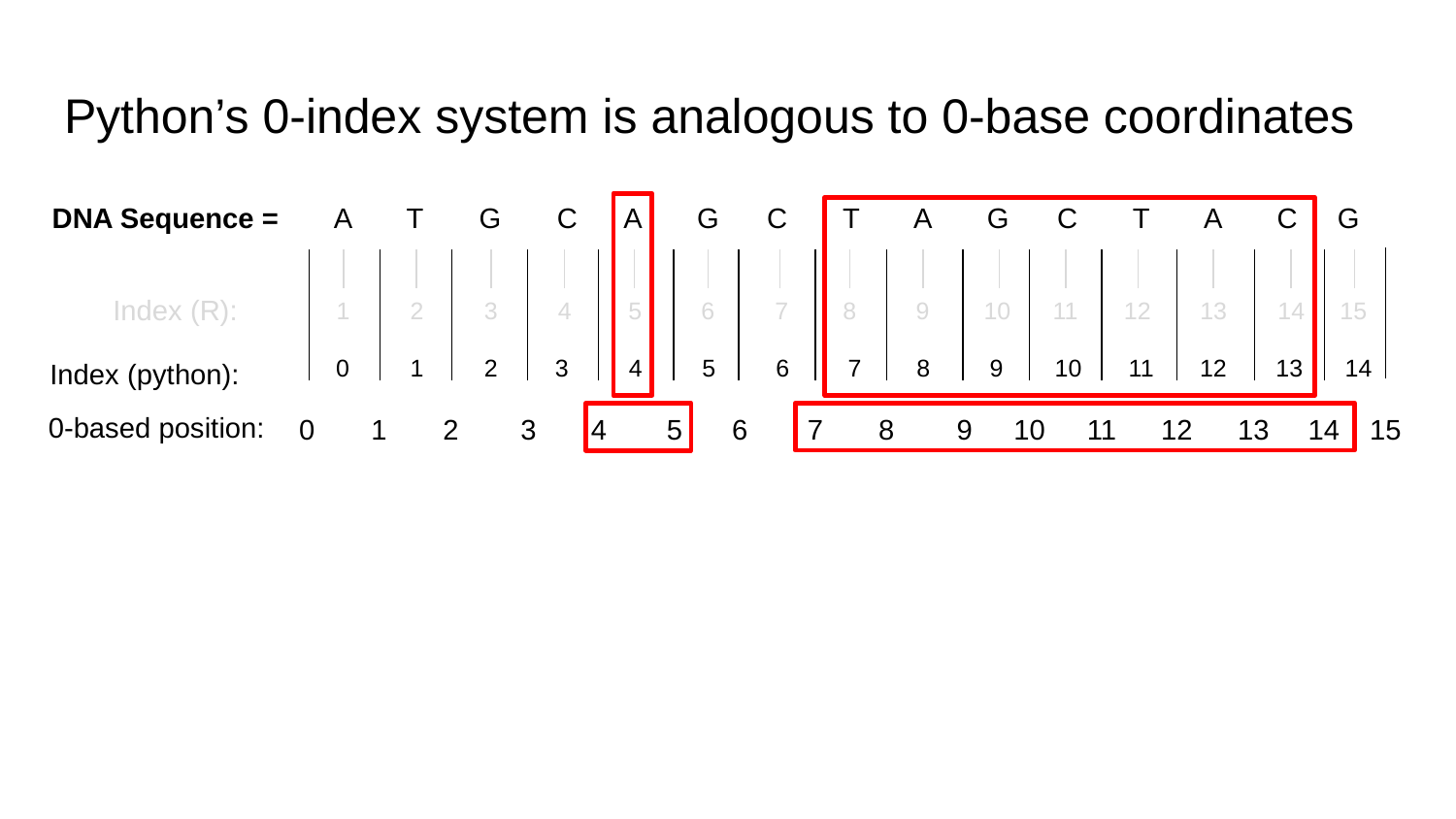

# Python’s 0-index system is analogous to 0-base coordinates
DNA Sequence =
A       T       G       C      A       G      C       T       A       G      C       T       A       C     G

Index (R):
1
2
3
4
5
6
7
8
9
10
11
12
13
14
15
Index (python):
0
1
2
3
4
5
6
7
8
9
10
11
12
13
14
0-based position:

0
1
2
3
4
5
6
7
8
9
10
11
12
13
14
15